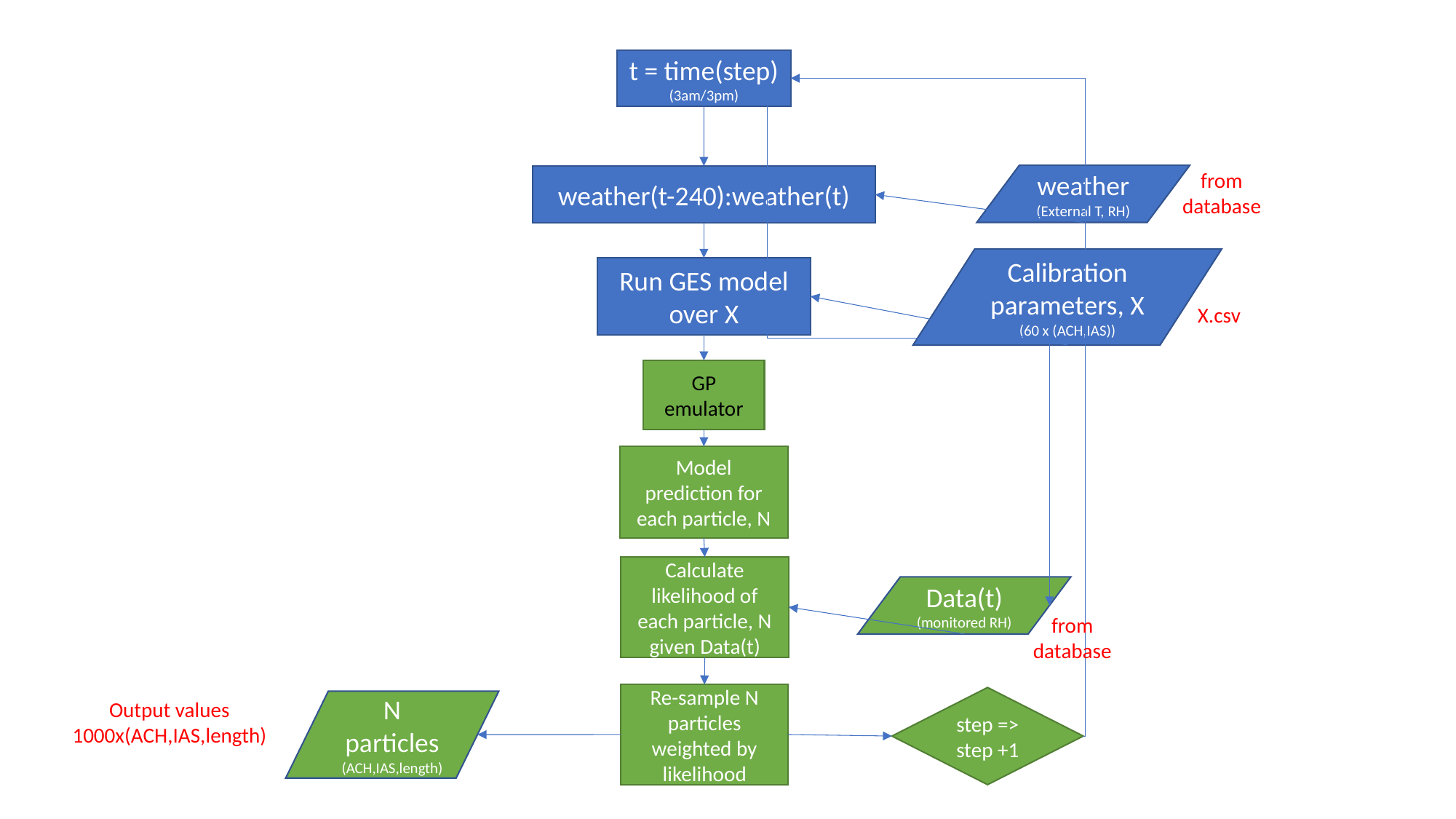

t = time(step)
(3am/3pm)
from database
weather
(External T, RH)
weather(t-240):weather(t)
Calibration parameters, X
(60 x (ACH,IAS))
Run GES model over X
 X.csv
GP emulator
Model prediction for each particle, N
Calculate likelihood of each particle, N given Data(t)
Data(t)
(monitored RH)
from database
Re-sample N particles weighted by likelihood
step => step +1
Output values 1000x(ACH,IAS,length)
N particles (ACH,IAS,length)